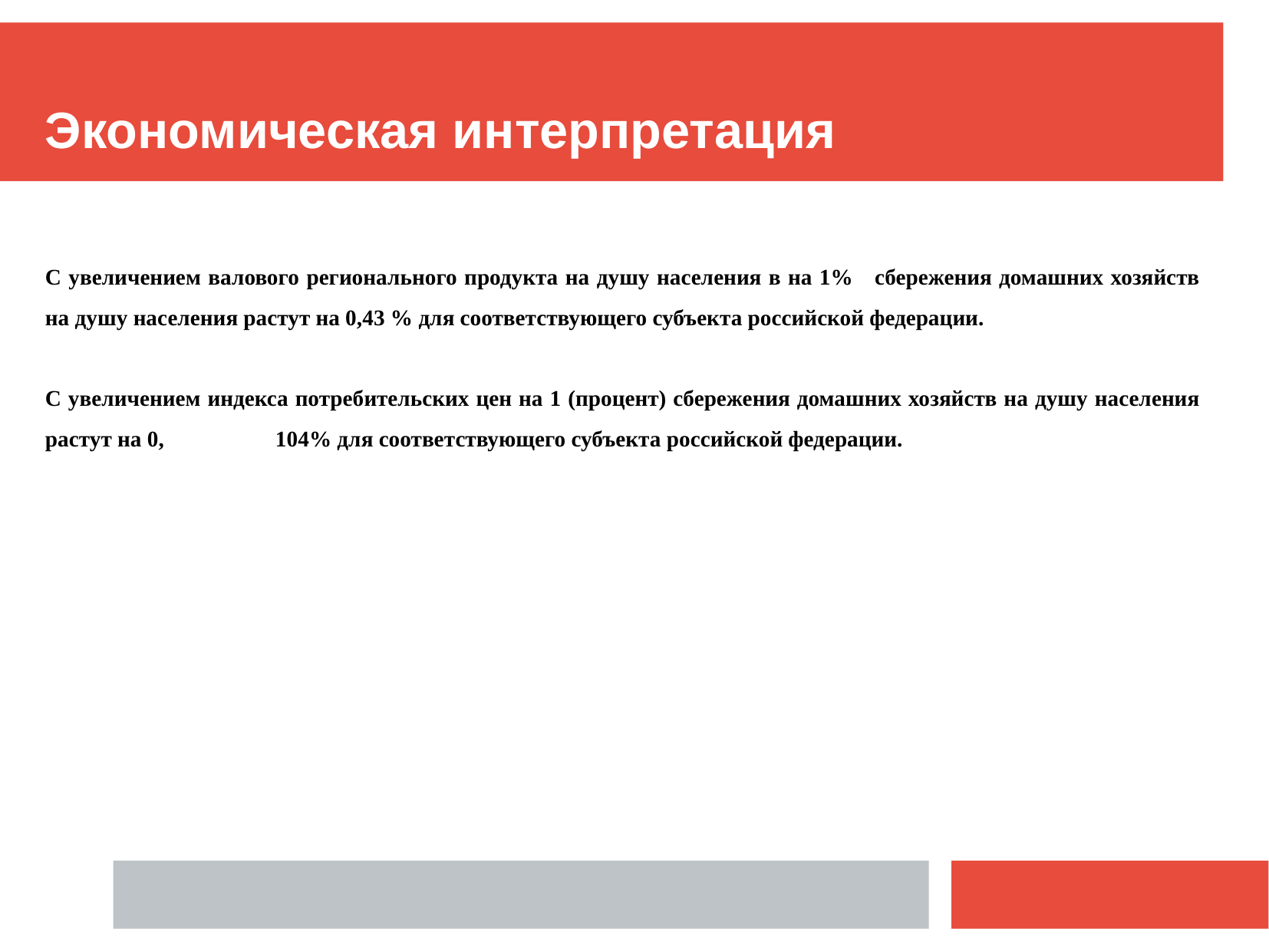

Экономическая интерпретация
C увеличением валового регионального продукта на душу населения в на 1%   сбережения домашних хозяйств на душу населения растут на 0,43 % для соответствующего субъекта российской федерации.

C увеличением индекса потребительских цен на 1 (процент) сбережения домашних хозяйств на душу населения растут на 0,	104% для соответствующего субъекта российской федерации.